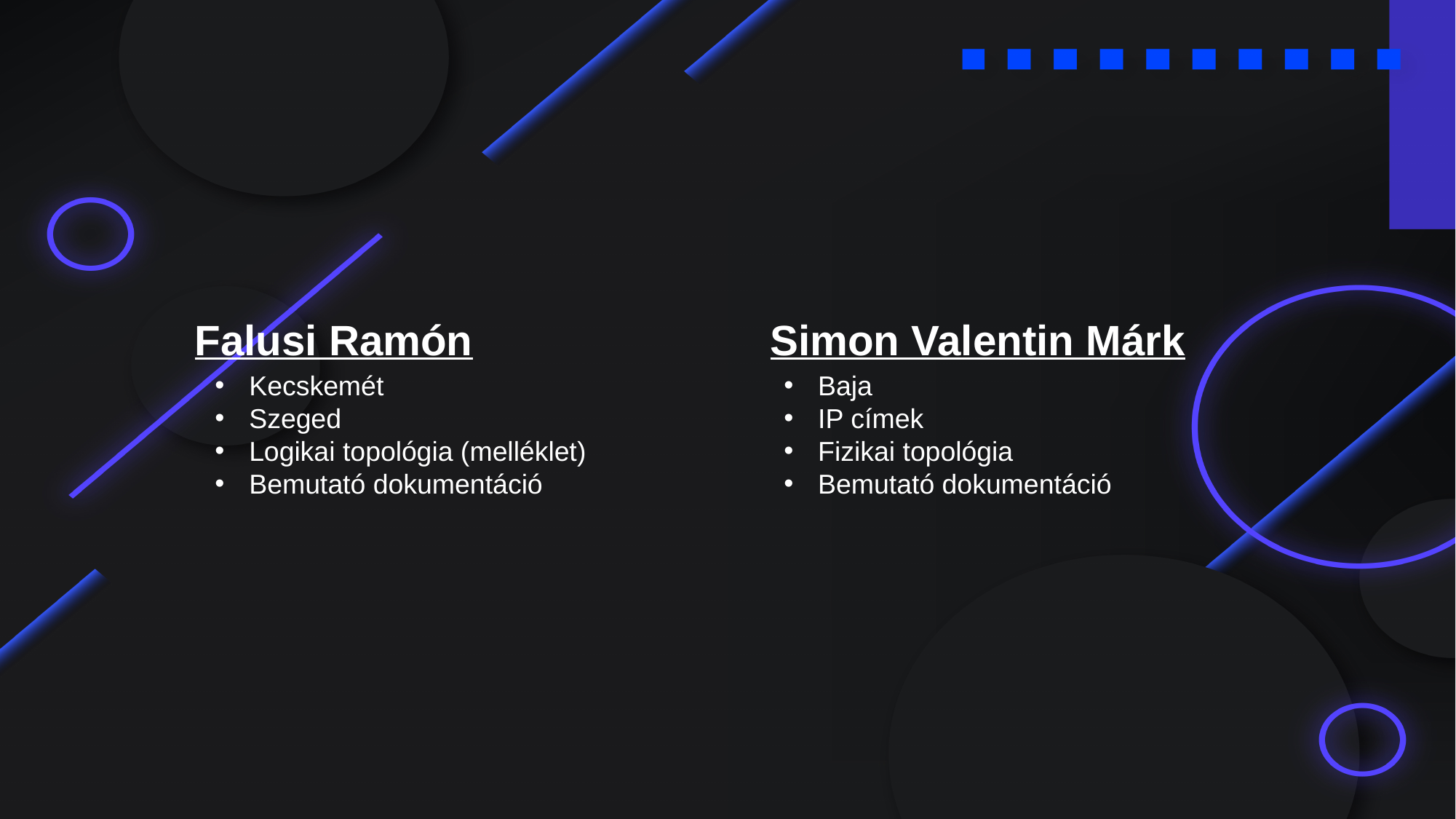

Falusi Ramón
Simon Valentin Márk
Baja
IP címek
Fizikai topológia
Bemutató dokumentáció
Kecskemét
Szeged
Logikai topológia (melléklet)
Bemutató dokumentáció